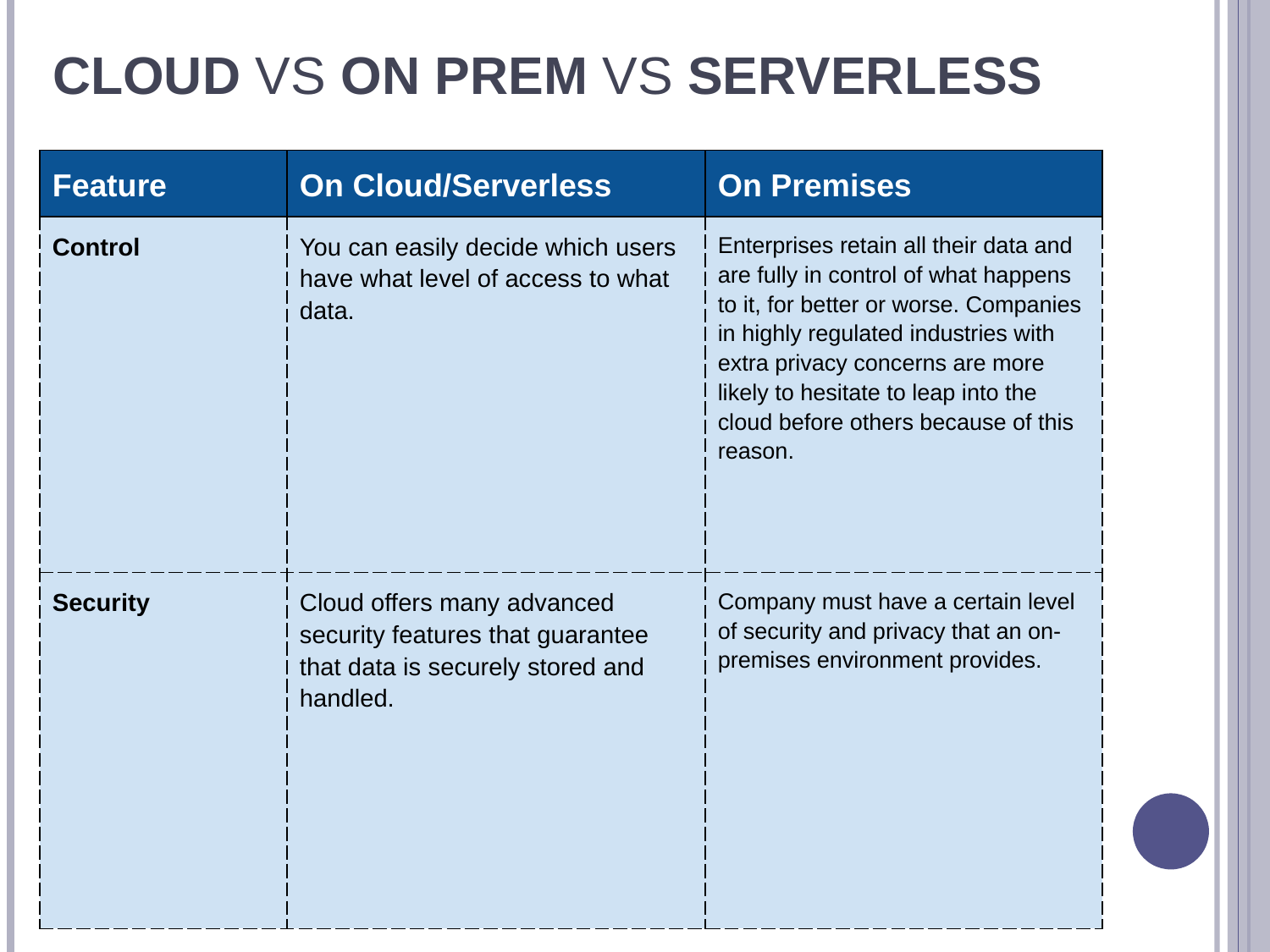

# Cloud vs On prem vs Serverless
| Feature | On Cloud/Serverless | On Premises |
| --- | --- | --- |
| Control | You can easily decide which users have what level of access to what data. | Enterprises retain all their data and are fully in control of what happens to it, for better or worse. Companies in highly regulated industries with extra privacy concerns are more likely to hesitate to leap into the cloud before others because of this reason. |
| Security | Cloud offers many advanced security features that guarantee that data is securely stored and handled. | Company must have a certain level of security and privacy that an on-premises environment provides. |